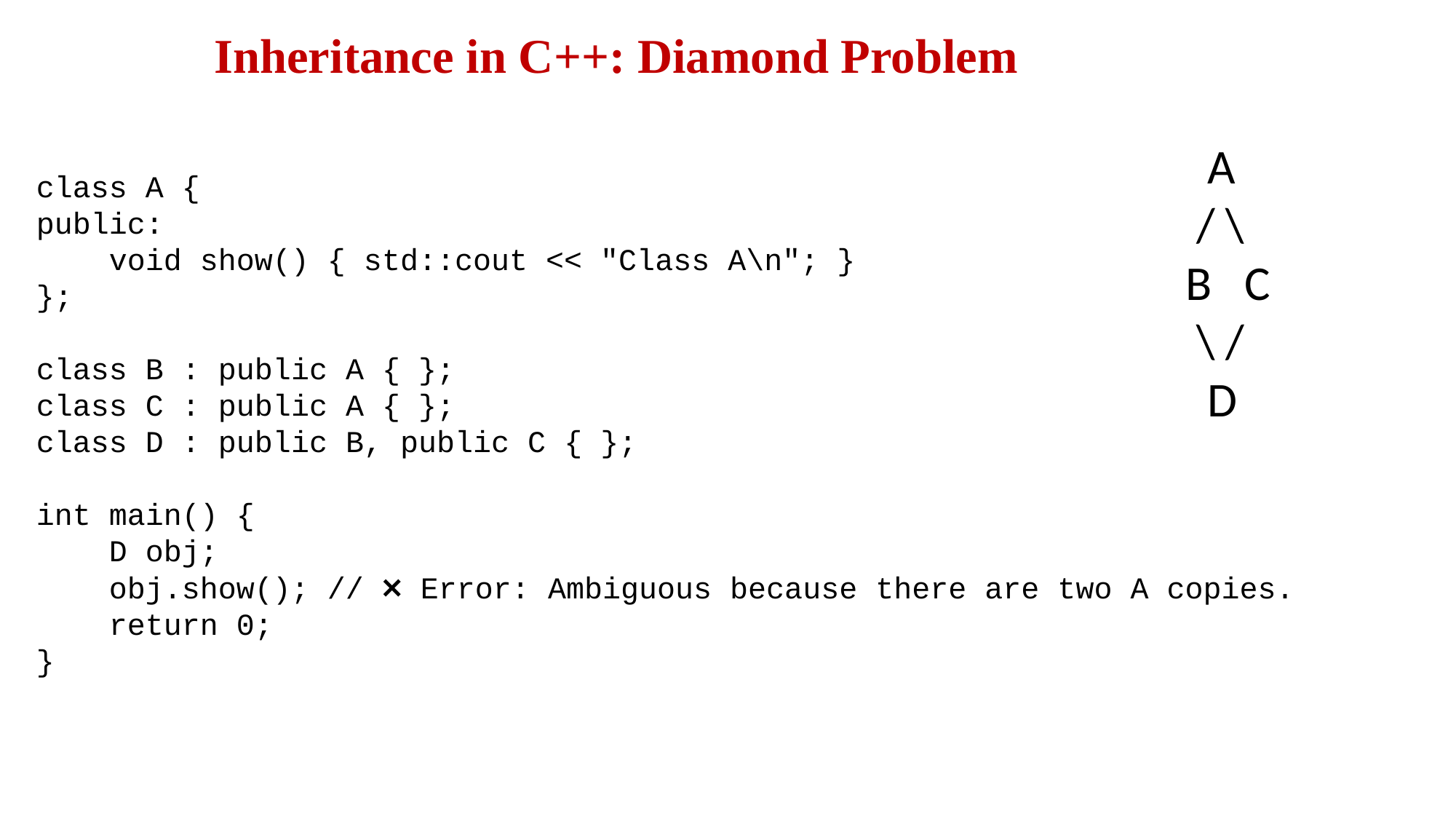

# Inheritance in C++: Diamond Problem

class A {
public:
    void show() { std::cout << "Class A\n"; }
};

class B : public A { };
class C : public A { };
class D : public B, public C { };

int main() {
    D obj;
    obj.show(); // ❌ Error: Ambiguous because there are two A copies.
    return 0;
}
      A
     / \
    B   C
     \ /
      D